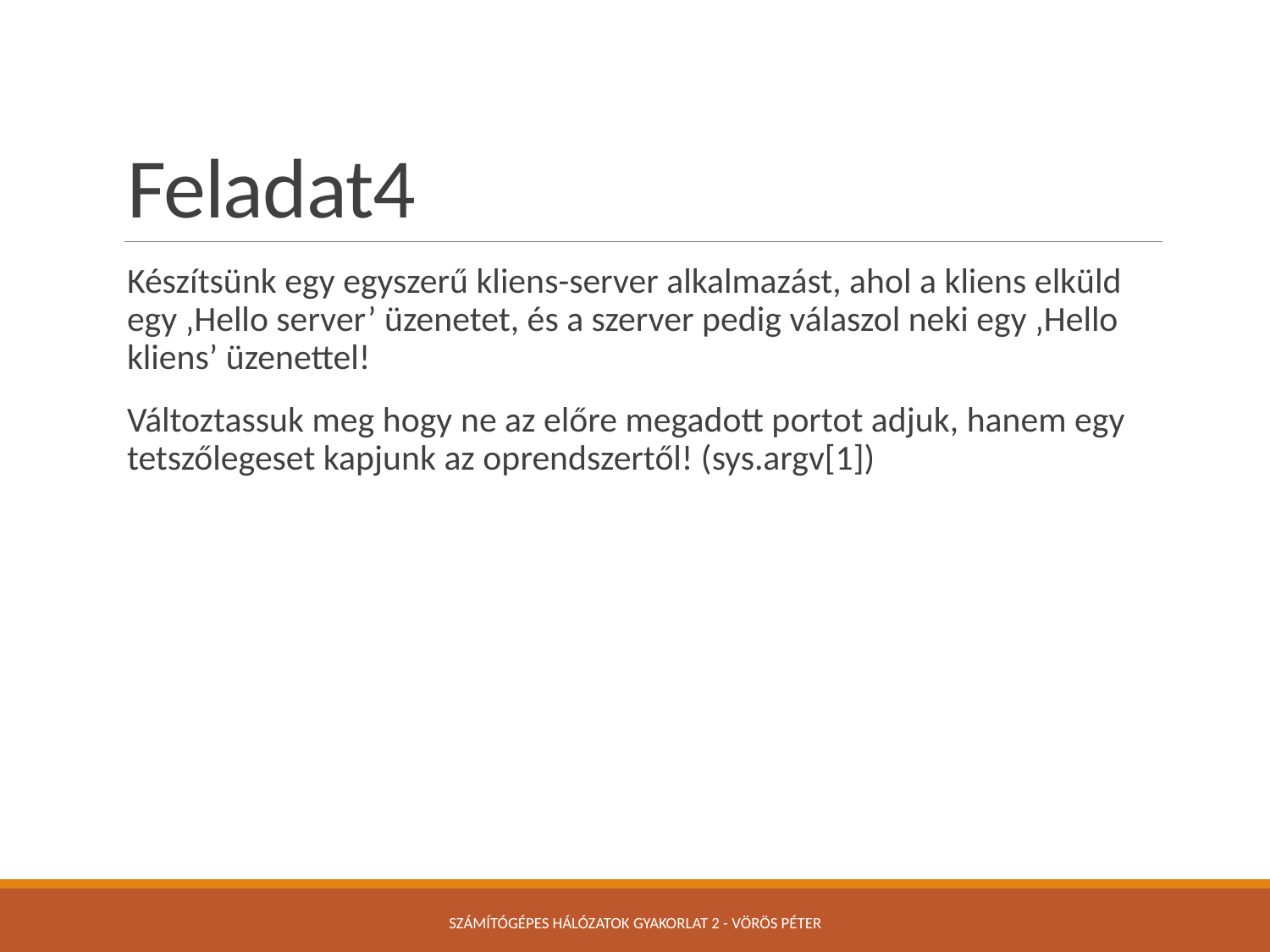

# Feladat4
Készítsünk egy egyszerű kliens-server alkalmazást, ahol a kliens elküld egy ‚Hello server’ üzenetet, és a szerver pedig válaszol neki egy ‚Hello kliens’ üzenettel!
Változtassuk meg hogy ne az előre megadott portot adjuk, hanem egy tetszőlegeset kapjunk az oprendszertől! (sys.argv[1])
Számítógépes Hálózatok Gyakorlat 2 - Vörös Péter